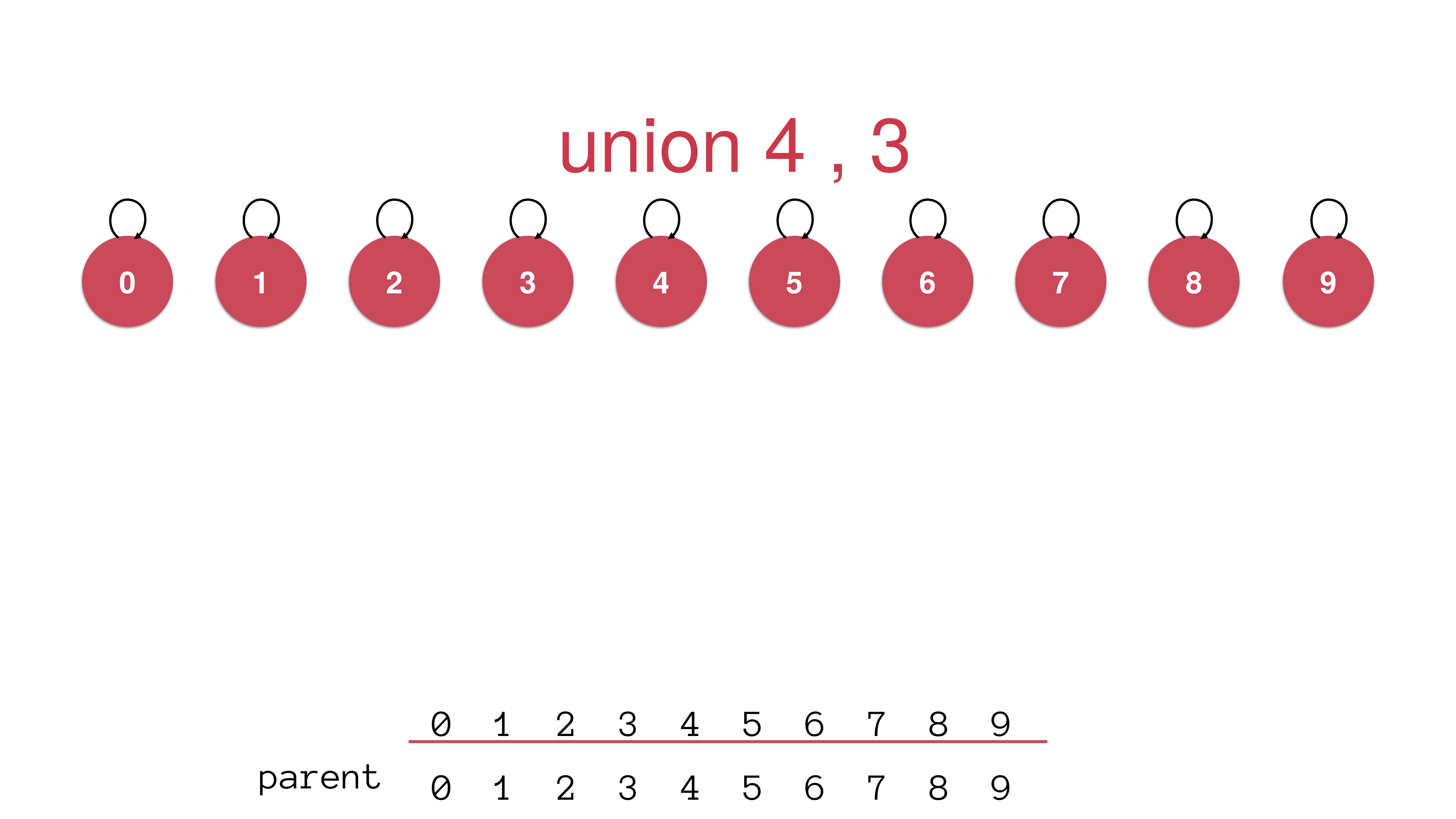

# union 4 , 3

0
1
2
3
4
5
6
7
8
9
0  1  2  3  4  5  6  7  8  9

parent
0  1  2  3  4  5  6  7  8  9